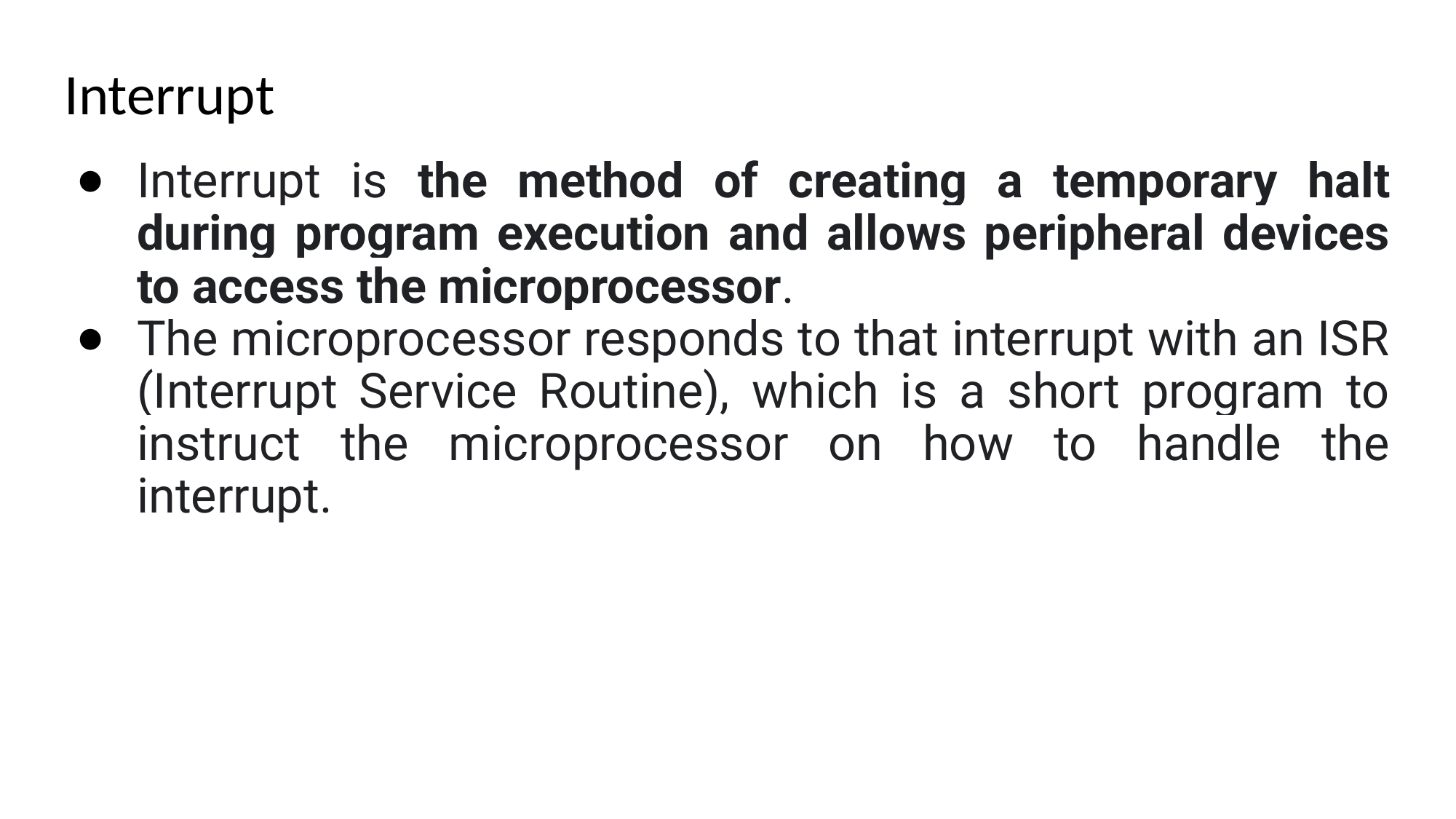

# Interrupt
Interrupt is the method of creating a temporary halt during program execution and allows peripheral devices to access the microprocessor.
The microprocessor responds to that interrupt with an ISR (Interrupt Service Routine), which is a short program to instruct the microprocessor on how to handle the interrupt.